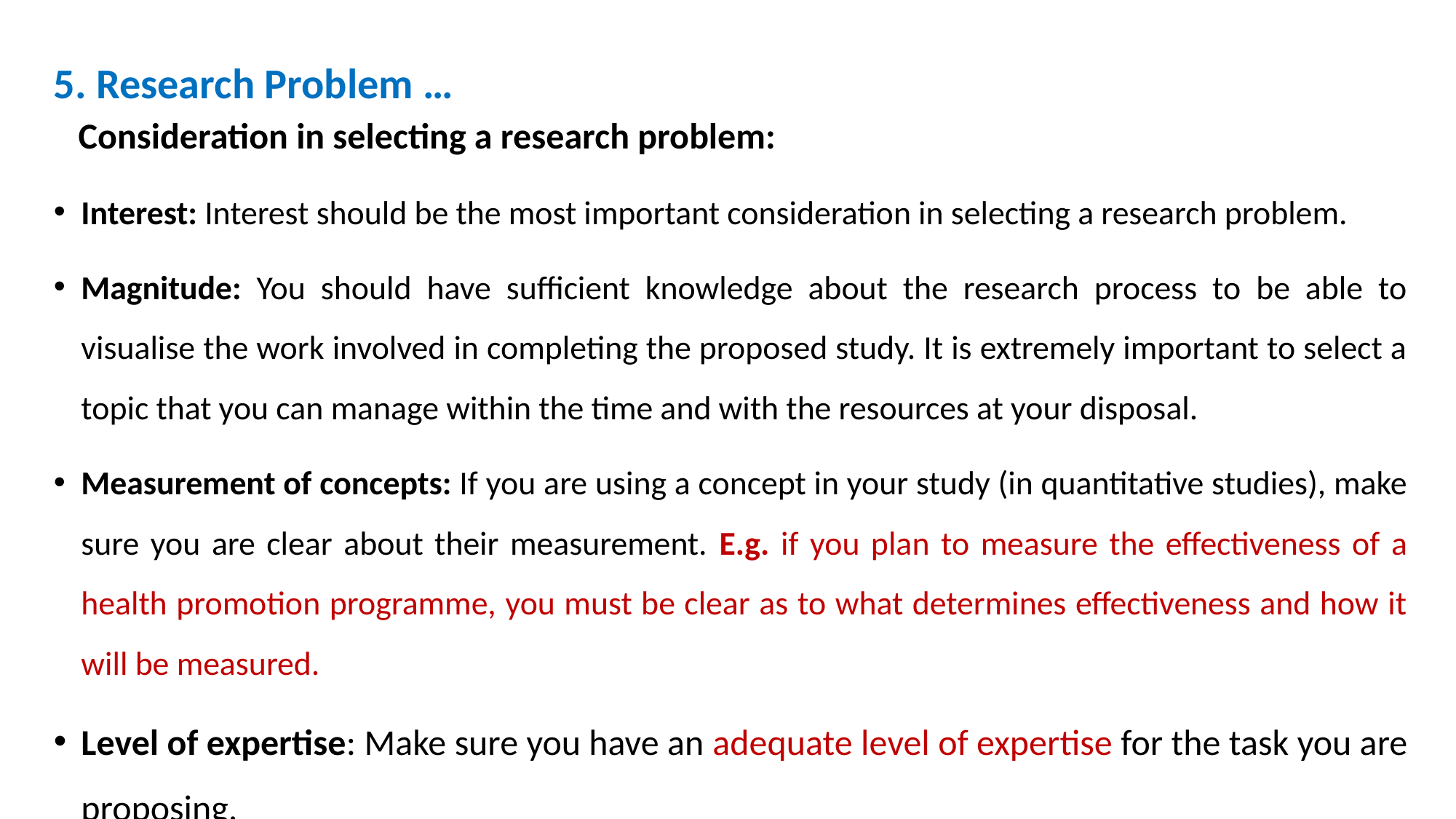

# 5. Research Problem …
   Consideration in selecting a research problem:
Interest: Interest should be the most important consideration in selecting a research problem.
Magnitude: You should have sufficient knowledge about the research process to be able to visualise the work involved in completing the proposed study. It is extremely important to select a topic that you can manage within the time and with the resources at your disposal.
Measurement of concepts: If you are using a concept in your study (in quantitative studies), make sure you are clear about their measurement. E.g. if you plan to measure the effectiveness of a health promotion programme, you must be clear as to what determines effectiveness and how it will be measured.
Level of expertise: Make sure you have an adequate level of expertise for the task you are proposing.